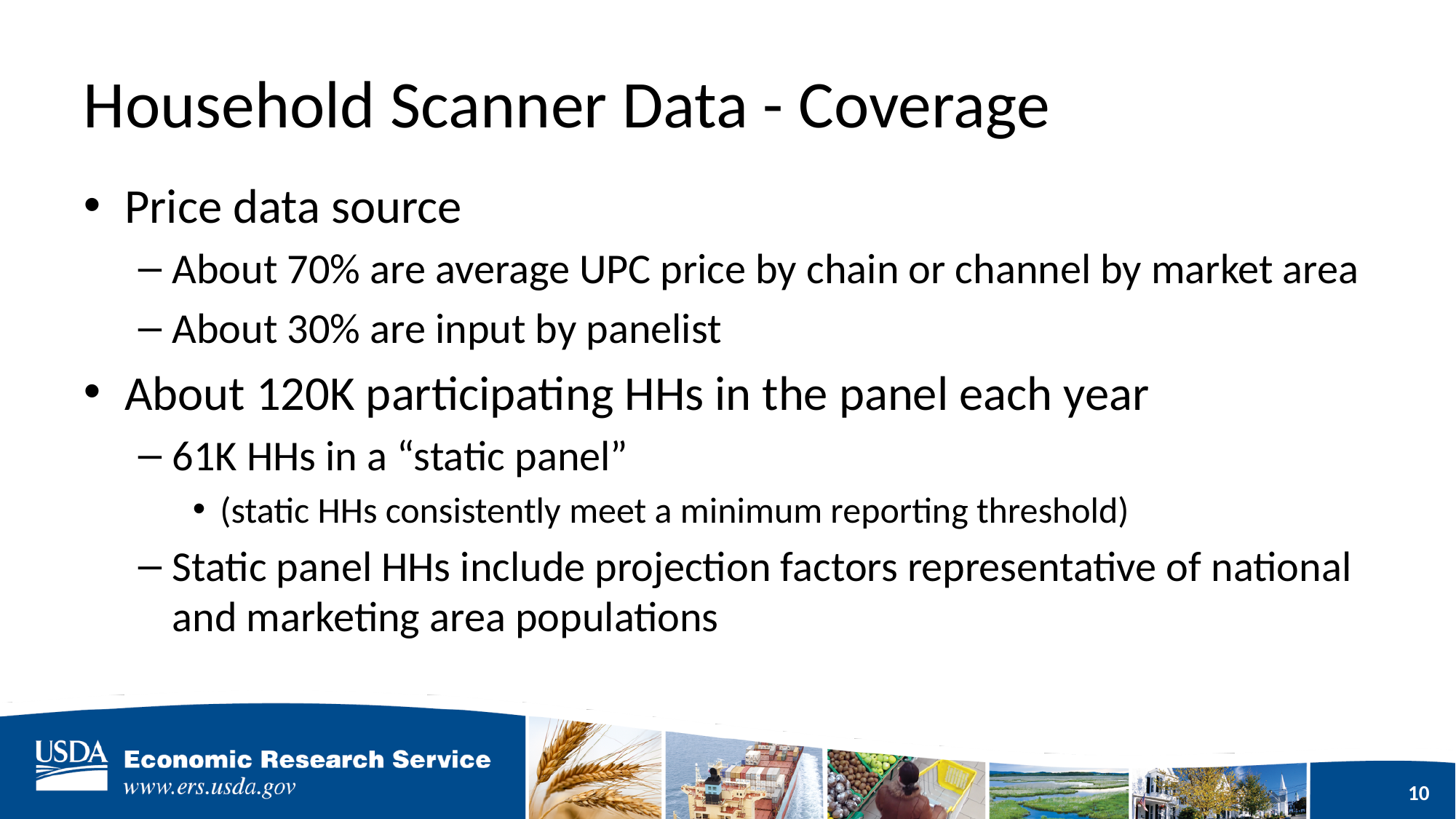

# Household Scanner Data - Coverage
Price data source
About 70% are average UPC price by chain or channel by market area
About 30% are input by panelist
About 120K participating HHs in the panel each year
61K HHs in a “static panel”
(static HHs consistently meet a minimum reporting threshold)
Static panel HHs include projection factors representative of national and marketing area populations